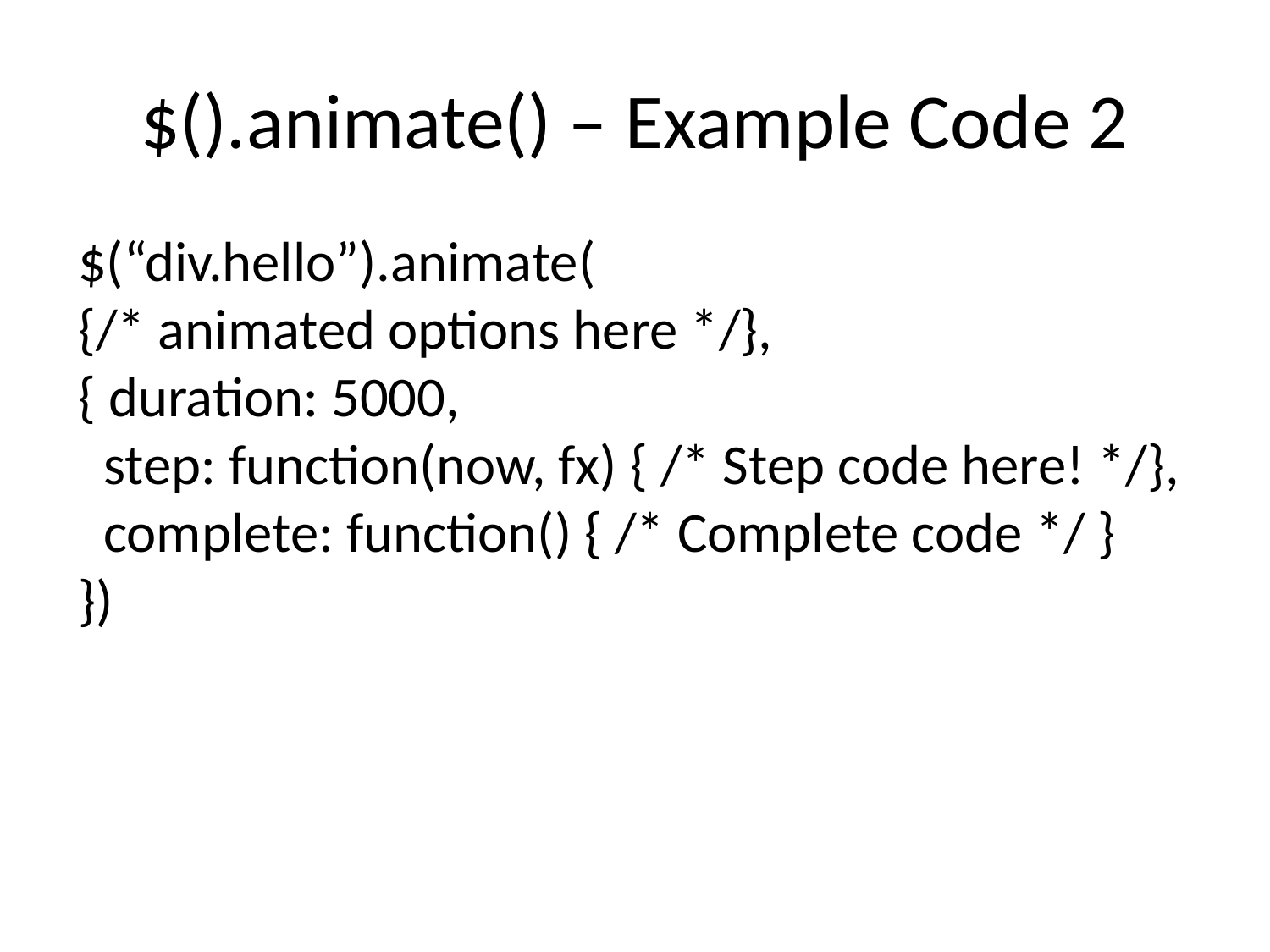

$().animate() – Example Code 2
$(“div.hello”).animate(
{/* animated options here */},
{ duration: 5000,
  step: function(now, fx) { /* Step code here! */},
  complete: function() { /* Complete code */ }
})